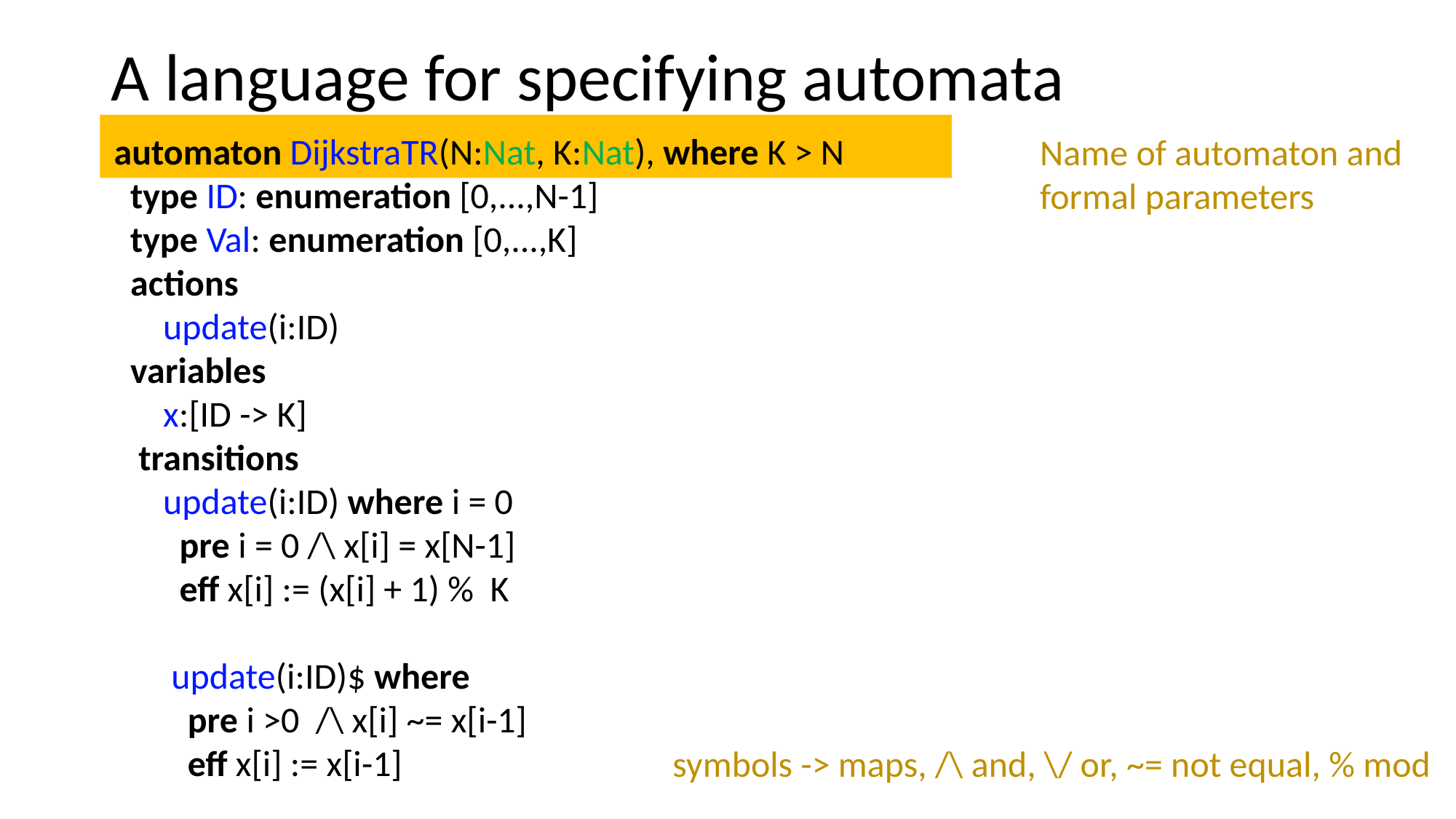

# A language for specifying automata

automaton DijkstraTR(N:Nat, K:Nat), where K > N
  type ID: enumeration [0,...,N-1]
  type Val: enumeration [0,...,K]
  actions
      update(i:ID)
  variables
      x:[ID -> K]
   transitions
      update(i:ID) where i = 0
        pre i = 0 /\ x[i] = x[N-1]
        eff x[i] := (x[i] + 1) %  K

       update(i:ID)$ where
         pre i >0  /\ x[i] ~= x[i-1]
         eff x[i] := x[i-1]
Name of automaton and formal parameters
symbols -> maps, /\ and, \/ or, ~= not equal, % mod